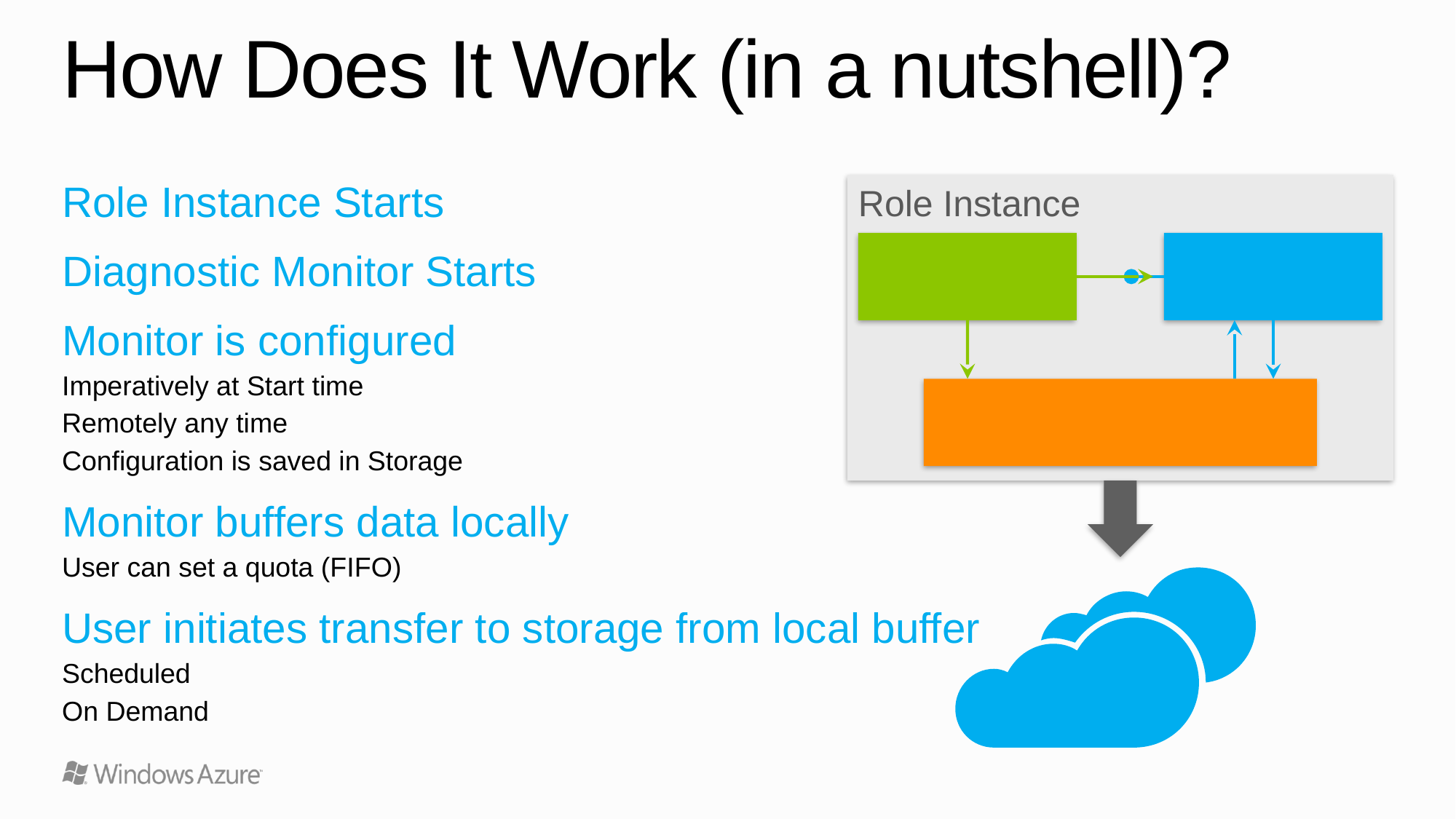

# How Does It Work (in a nutshell)?
Role Instance
Role Instance Starts
Diagnostic Monitor Starts
Monitor is configured
Imperatively at Start time
Remotely any time
Configuration is saved in Storage
Monitor buffers data locally
User can set a quota (FIFO)
User initiates transfer to storage from local buffer
Scheduled
On Demand
Role
Diagnostic
Monitors
Local directory storage